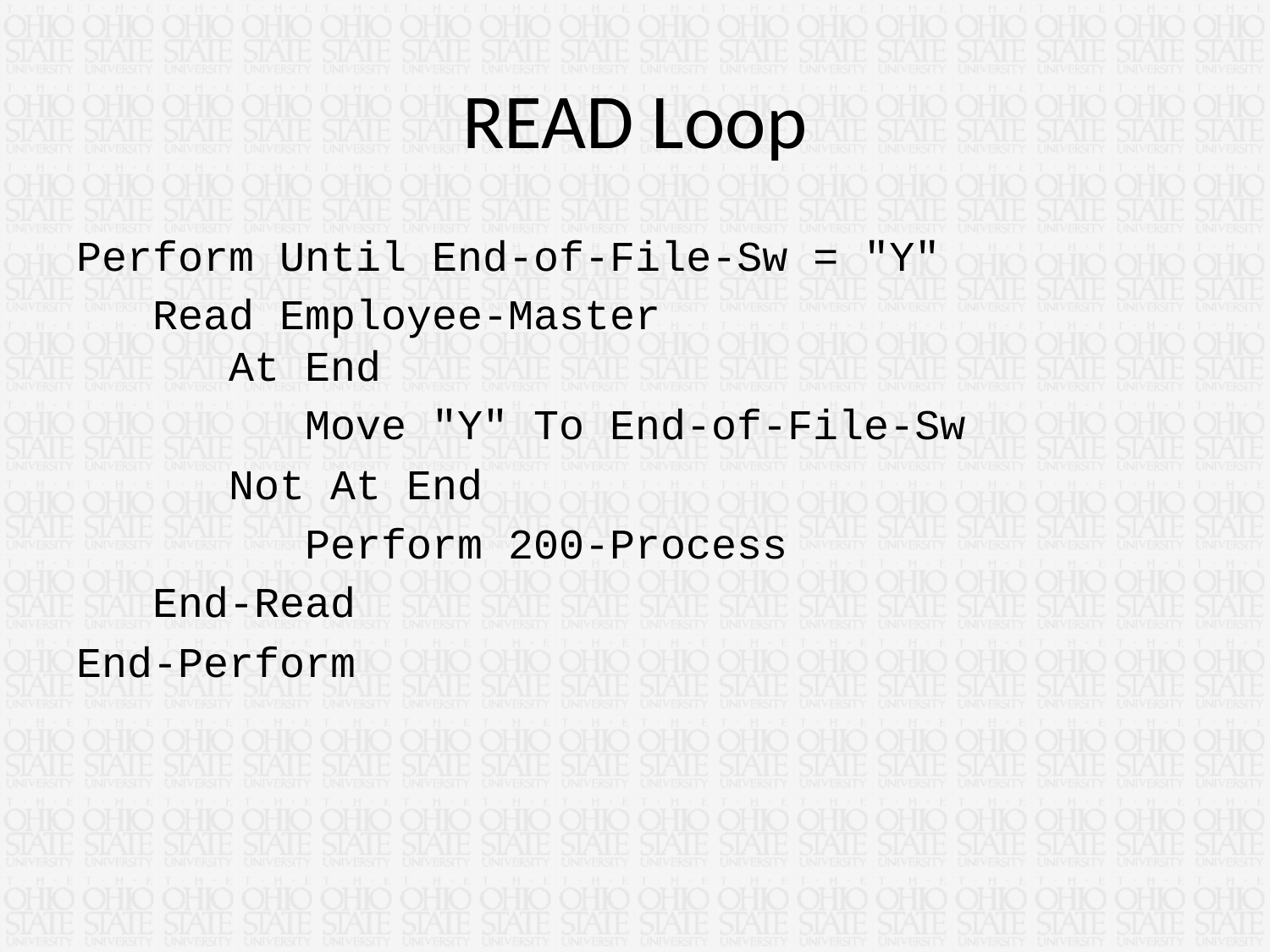

# READ Loop
Perform Until End-of-File-Sw = "Y"
   Read Employee-Master
      At End
         Move "Y" To End-of-File-Sw
      Not At End
         Perform 200-Process
   End-Read
End-Perform